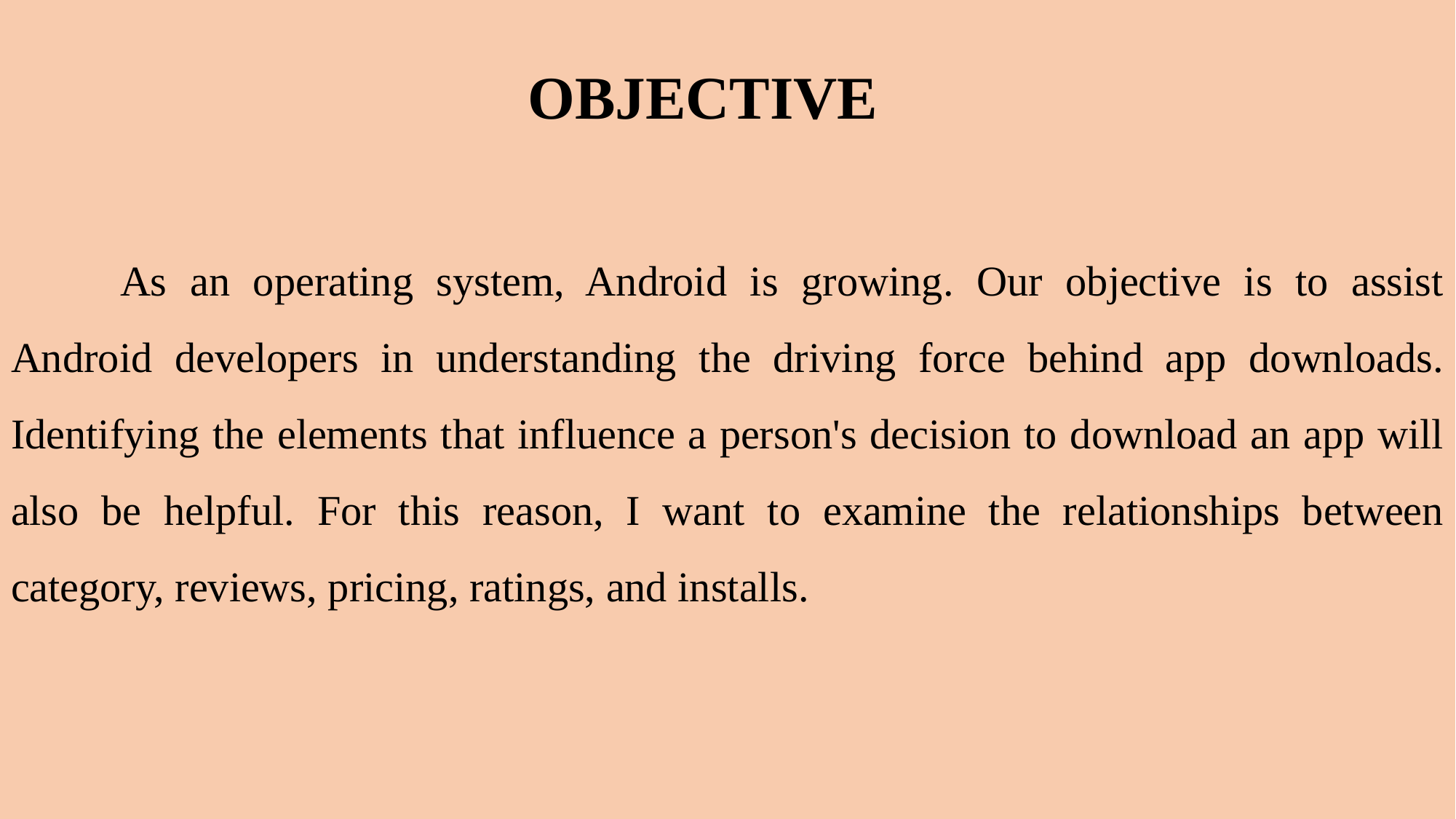

OBJECTIVE

	As an operating system, Android is growing. Our objective is to assist Android developers in understanding the driving force behind app downloads. Identifying the elements that influence a person's decision to download an app will also be helpful. For this reason, I want to examine the relationships between category, reviews, pricing, ratings, and installs.
#